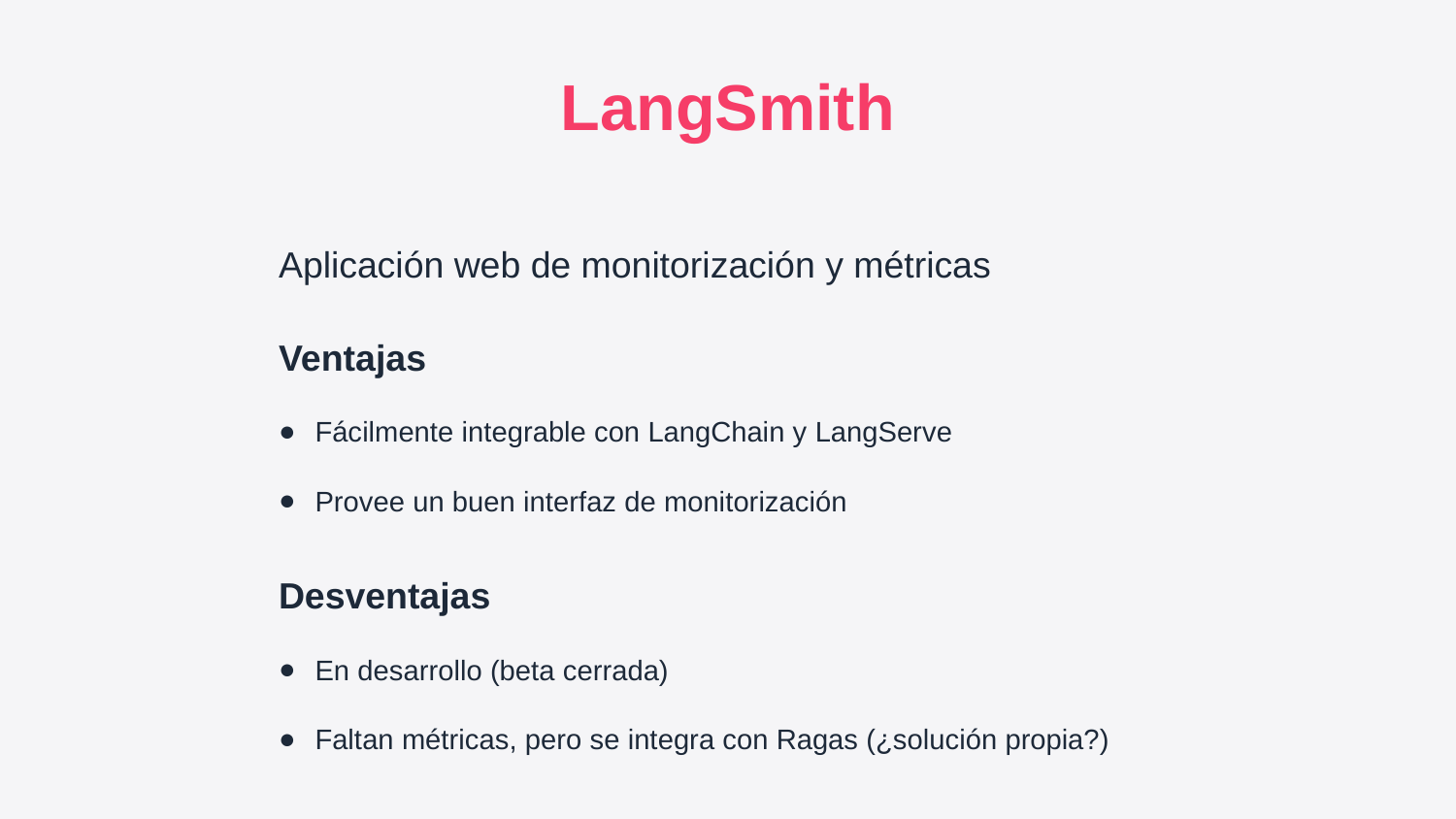

LangSmith
Aplicación web de monitorización y métricas

Ventajas
Fácilmente integrable con LangChain y LangServe
Provee un buen interfaz de monitorización

Desventajas
En desarrollo (beta cerrada)
Faltan métricas, pero se integra con Ragas (¿solución propia?)